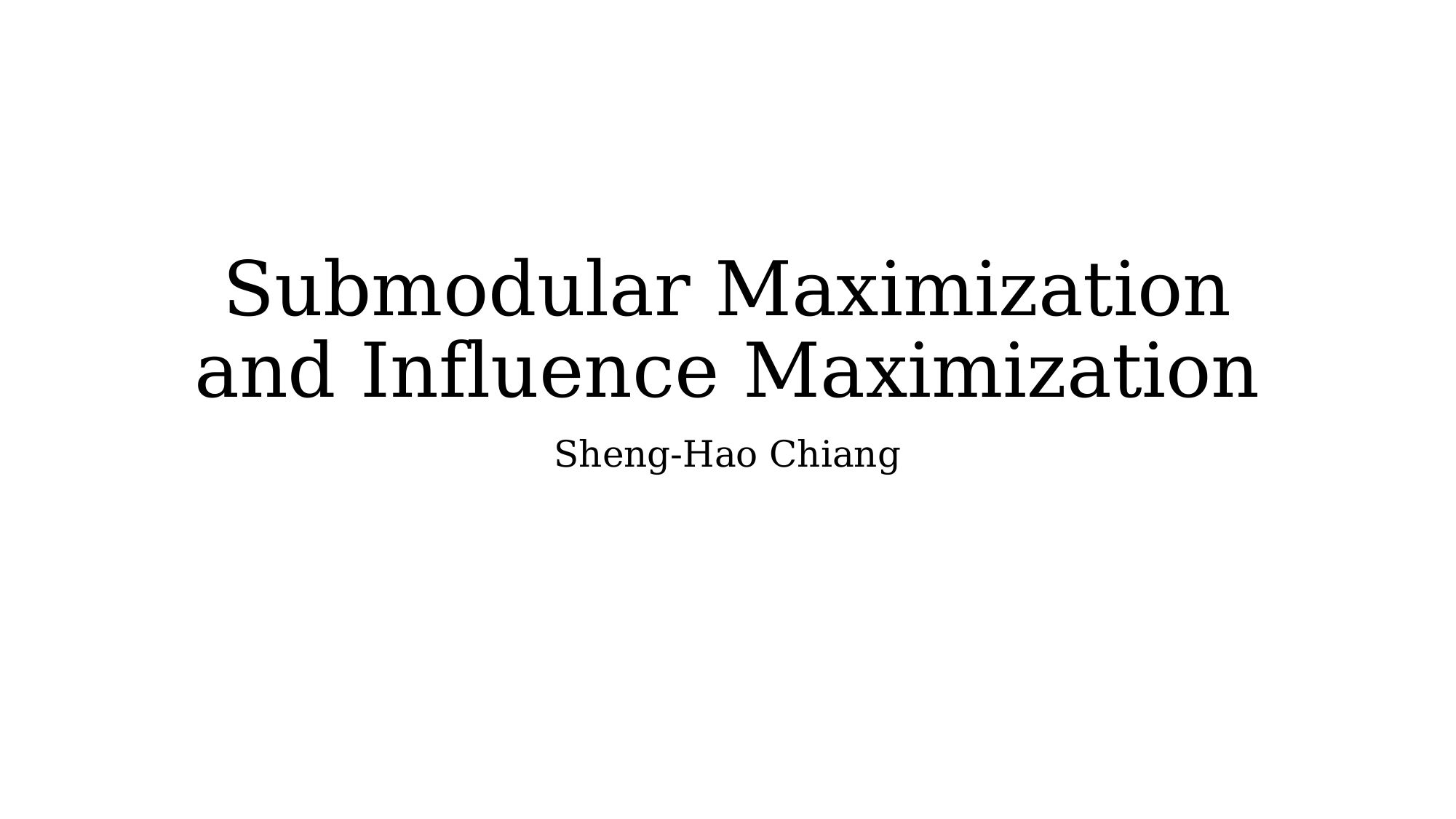

# Submodular Maximization and Influence Maximization
Sheng-Hao Chiang